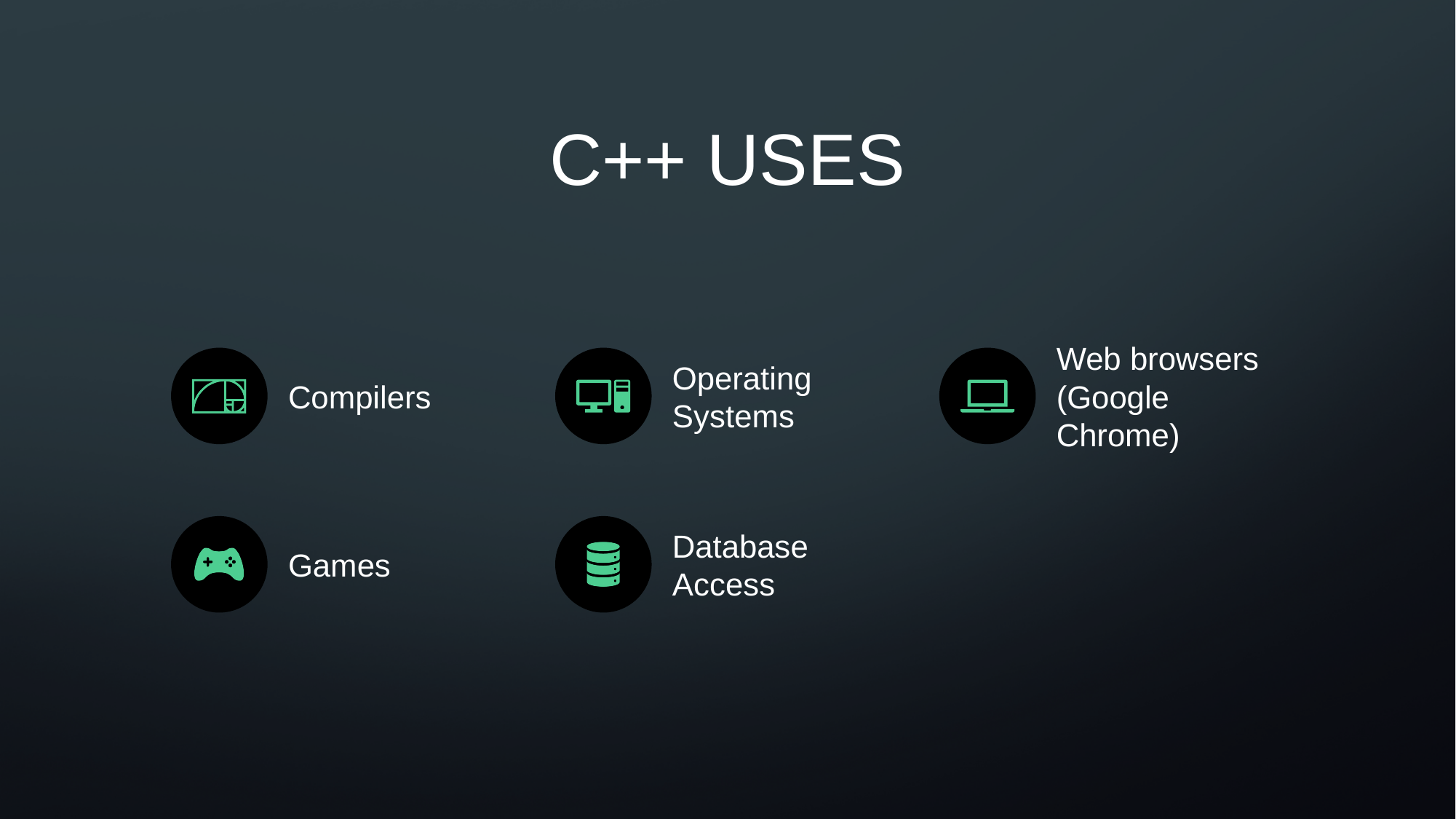

# C++ Uses
Compilers
Operating Systems
Web browsers (Google Chrome)
Games
Database Access